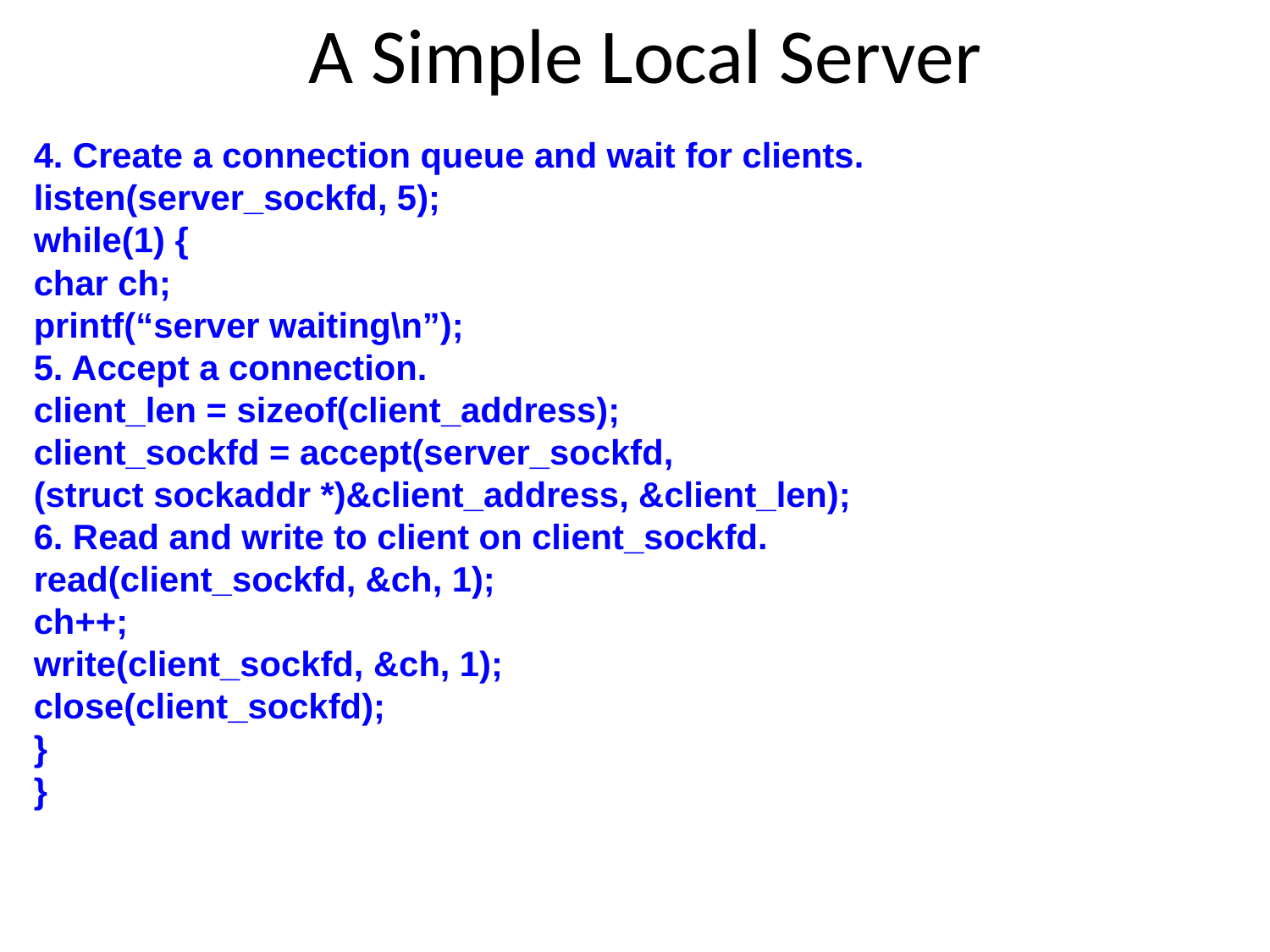

A Simple Local Server
4. Create a connection queue and wait for clients.
listen(server_sockfd, 5);
while(1) {
char ch;
printf(“server waiting\n”);
5. Accept a connection.
client_len = sizeof(client_address);
client_sockfd = accept(server_sockfd,
(struct sockaddr *)&client_address, &client_len);
6. Read and write to client on client_sockfd.
read(client_sockfd, &ch, 1);
ch++;
write(client_sockfd, &ch, 1);
close(client_sockfd);
}
}